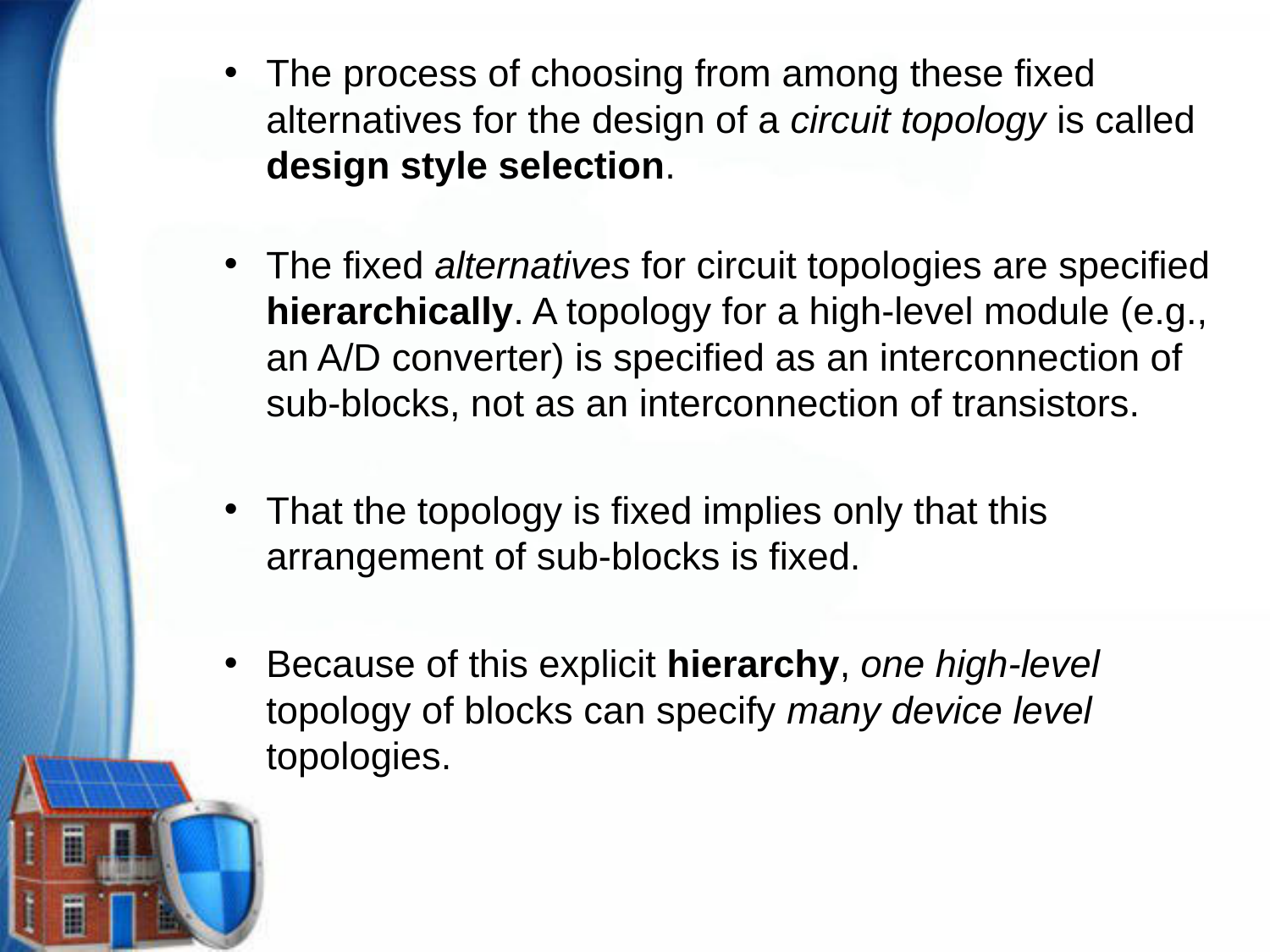

The process of choosing from among these fixed alternatives for the design of a circuit topology is called design style selection.
The fixed alternatives for circuit topologies are specified hierarchically. A topology for a high-level module (e.g., an A/D converter) is specified as an interconnection of sub-blocks, not as an interconnection of transistors.

That the topology is fixed implies only that this arrangement of sub-blocks is fixed.

Because of this explicit hierarchy, one high-level topology of blocks can specify many device level topologies.